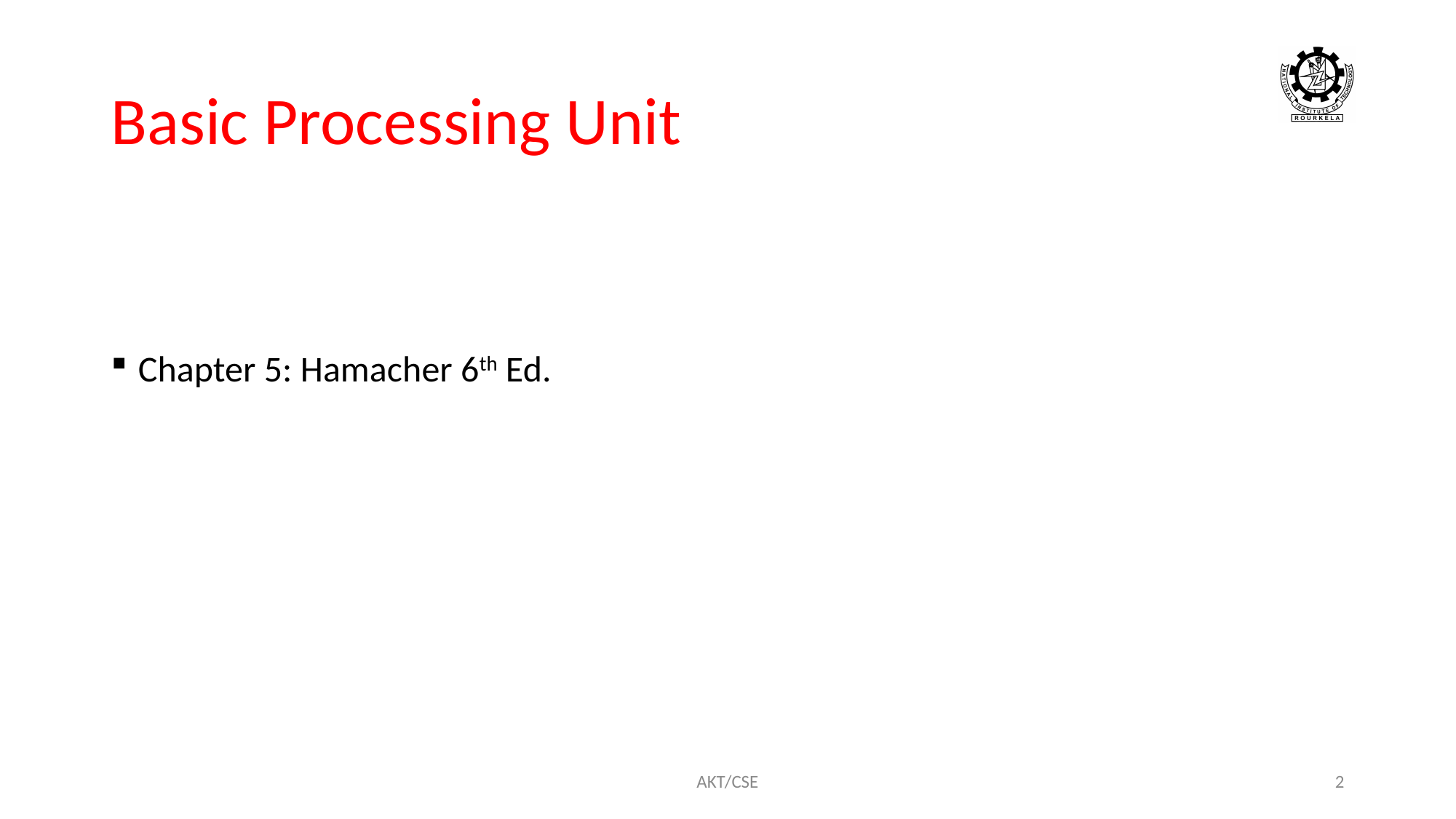

# Basic Processing Unit

Chapter 5: Hamacher 6th Ed.
AKT/CSE
2